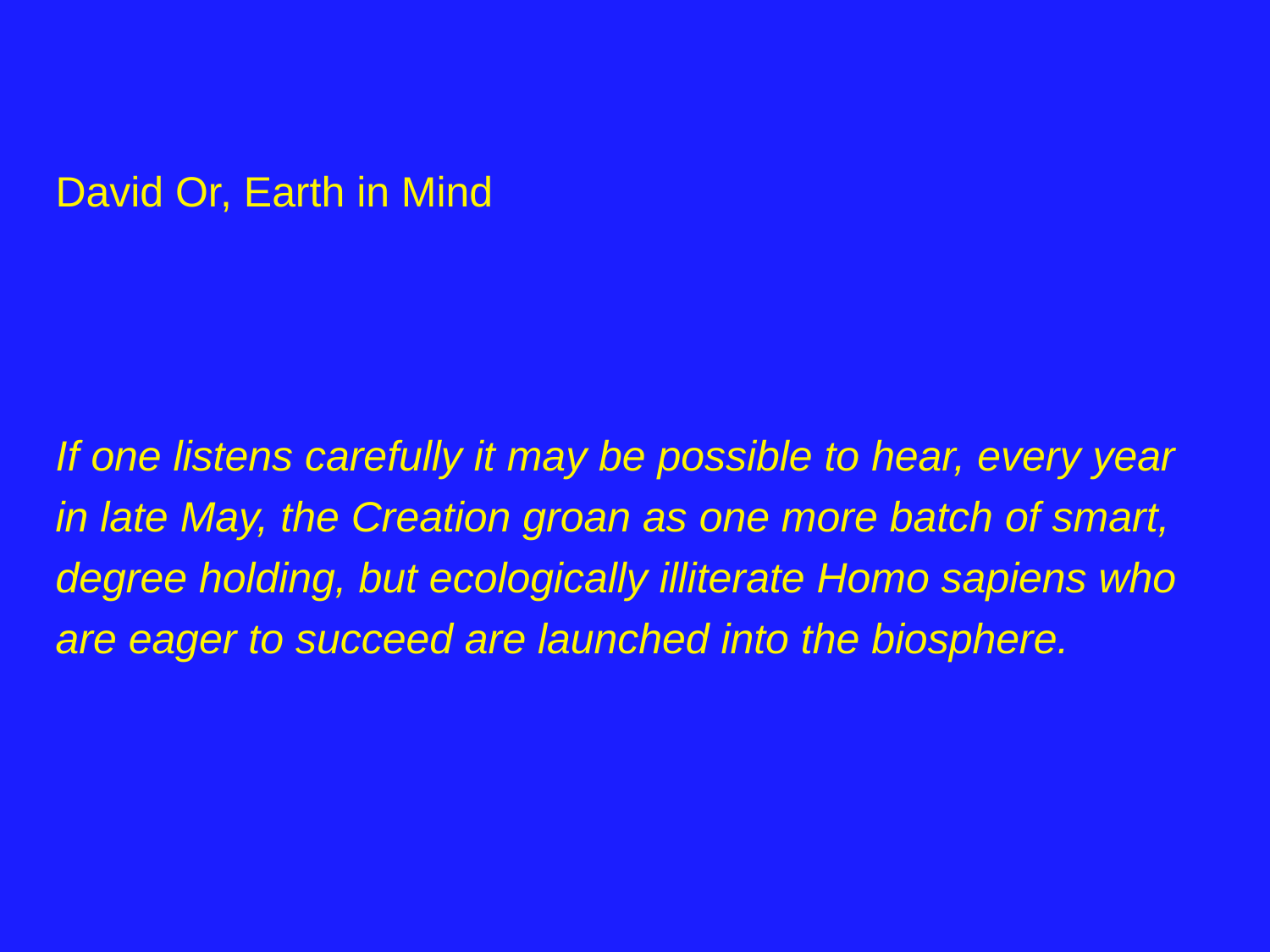

David Or, Earth in Mind

If one listens carefully it may be possible to hear, every year
in late May, the Creation groan as one more batch of smart,
degree holding, but ecologically illiterate Homo sapiens who
are eager to succeed are launched into the biosphere.